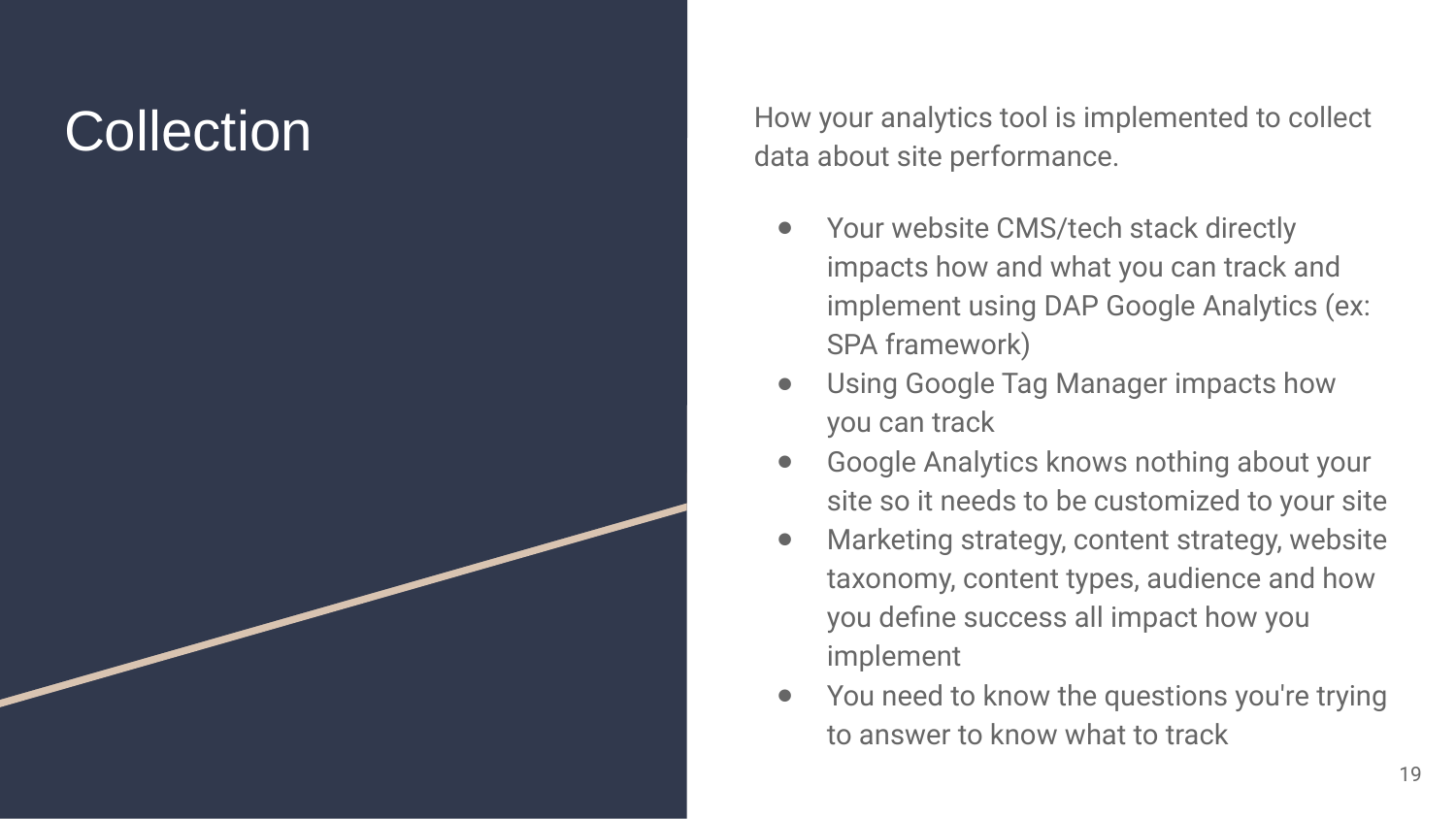

# Collection
How your analytics tool is implemented to collect data about site performance.
Your website CMS/tech stack directly impacts how and what you can track and implement using DAP Google Analytics (ex: SPA framework)
Using Google Tag Manager impacts how you can track
Google Analytics knows nothing about your site so it needs to be customized to your site
Marketing strategy, content strategy, website taxonomy, content types, audience and how you define success all impact how you implement
You need to know the questions you're trying to answer to know what to track

19